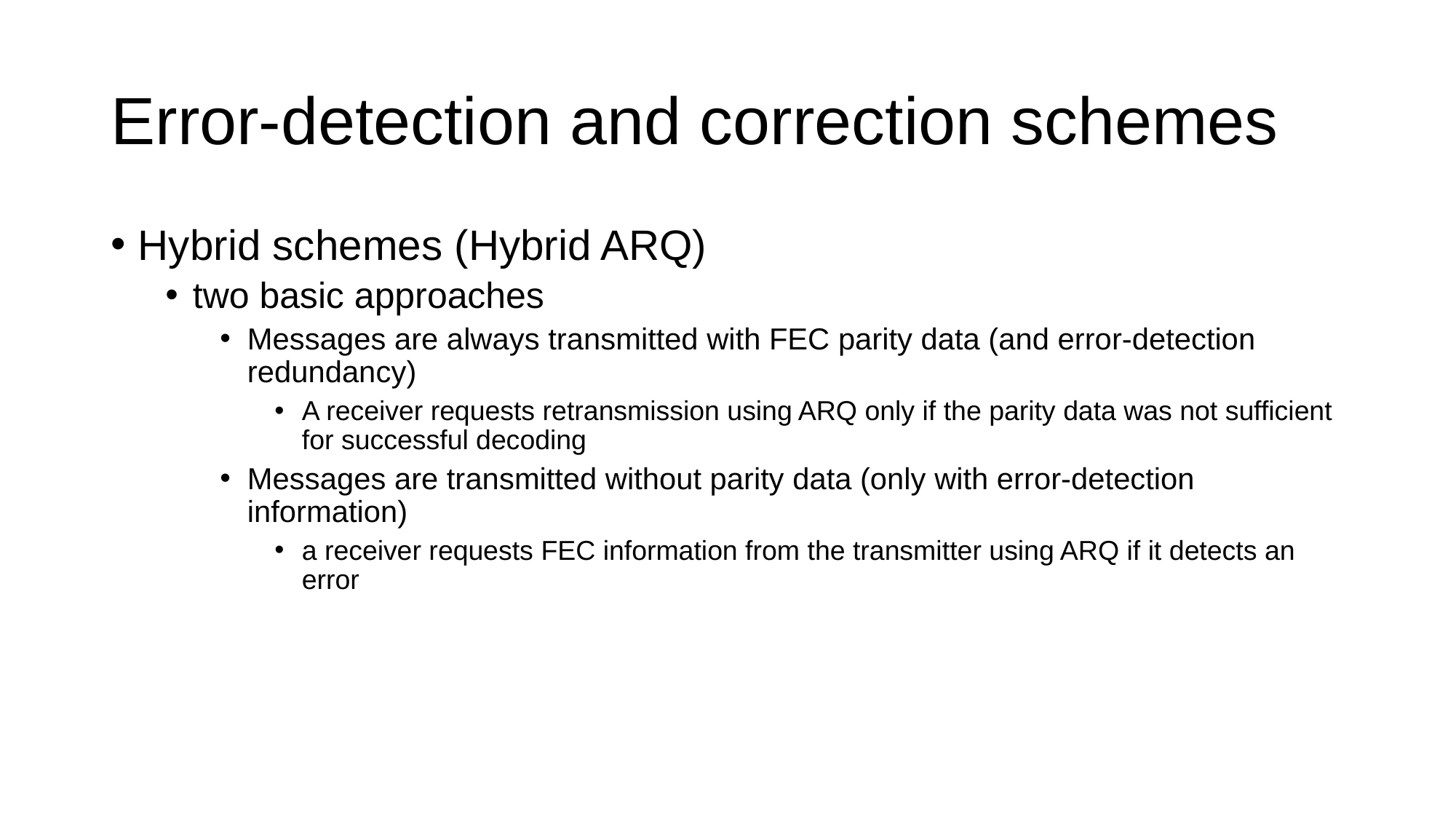

# Error-detection and correction schemes
Hybrid schemes (Hybrid ARQ)
two basic approaches
Messages are always transmitted with FEC parity data (and error-detection redundancy)
A receiver requests retransmission using ARQ only if the parity data was not sufficient for successful decoding
Messages are transmitted without parity data (only with error-detection information)
a receiver requests FEC information from the transmitter using ARQ if it detects an error